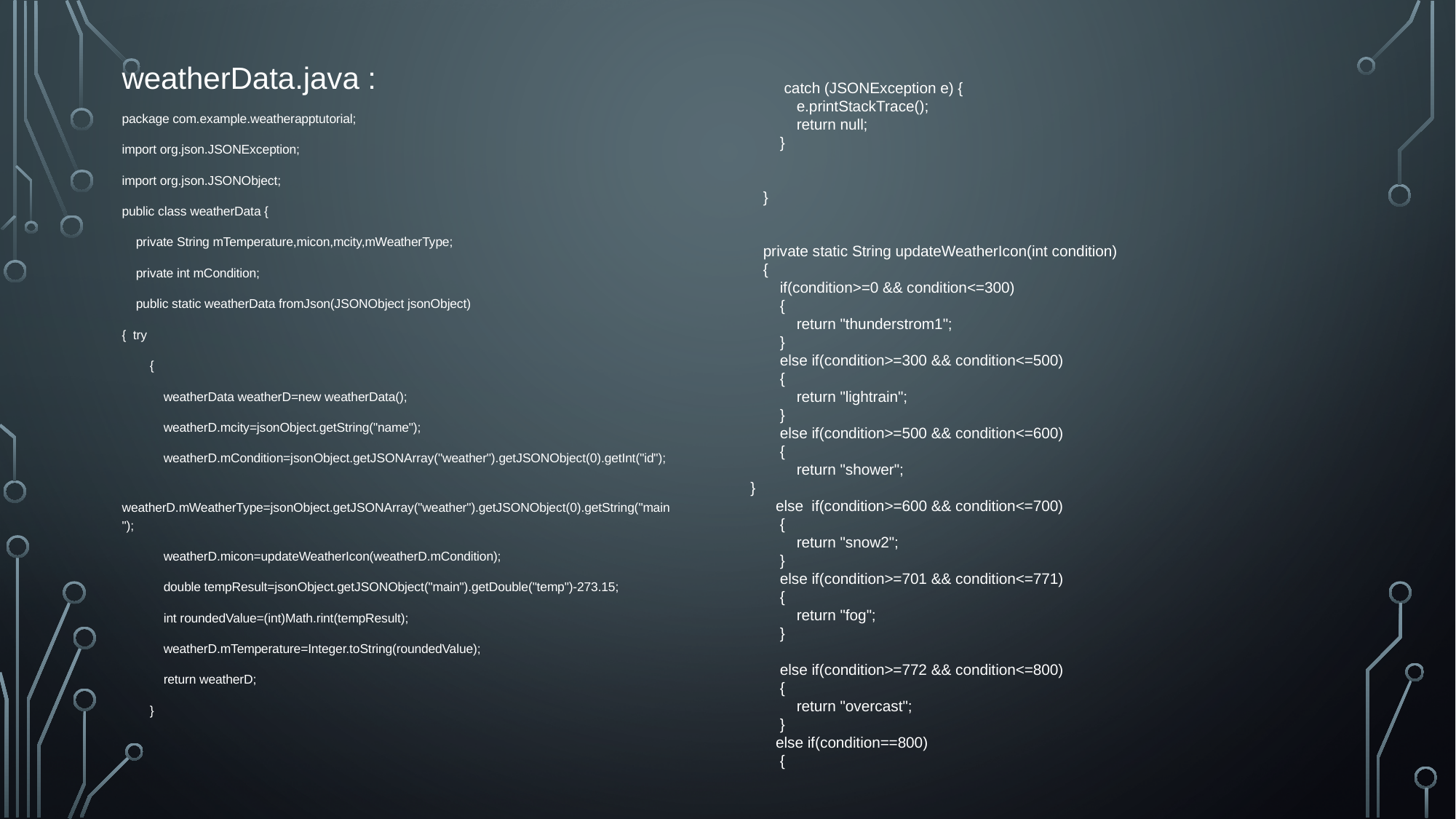

weatherData.java :
package com.example.weatherapptutorial;
import org.json.JSONException;
import org.json.JSONObject;
public class weatherData {
    private String mTemperature,micon,mcity,mWeatherType;
    private int mCondition;
    public static weatherData fromJson(JSONObject jsonObject)
{  try
        {
            weatherData weatherD=new weatherData();
            weatherD.mcity=jsonObject.getString("name");
            weatherD.mCondition=jsonObject.getJSONArray("weather").getJSONObject(0).getInt("id");
            weatherD.mWeatherType=jsonObject.getJSONArray("weather").getJSONObject(0).getString("main");
            weatherD.micon=updateWeatherIcon(weatherD.mCondition);
            double tempResult=jsonObject.getJSONObject("main").getDouble("temp")-273.15;
            int roundedValue=(int)Math.rint(tempResult);
            weatherD.mTemperature=Integer.toString(roundedValue);
            return weatherD;
        }

         catch (JSONException e) {
            e.printStackTrace();
            return null;
        }

    }

    private static String updateWeatherIcon(int condition)
    {
        if(condition>=0 && condition<=300)
        {
            return "thunderstrom1";
        }
        else if(condition>=300 && condition<=500)
        {
            return "lightrain";
        }
        else if(condition>=500 && condition<=600)
        {
            return "shower";
 }
       else  if(condition>=600 && condition<=700)
        {
            return "snow2";
        }
        else if(condition>=701 && condition<=771)
        {
            return "fog";
        }

        else if(condition>=772 && condition<=800)
        {
            return "overcast";
        }
       else if(condition==800)
        {